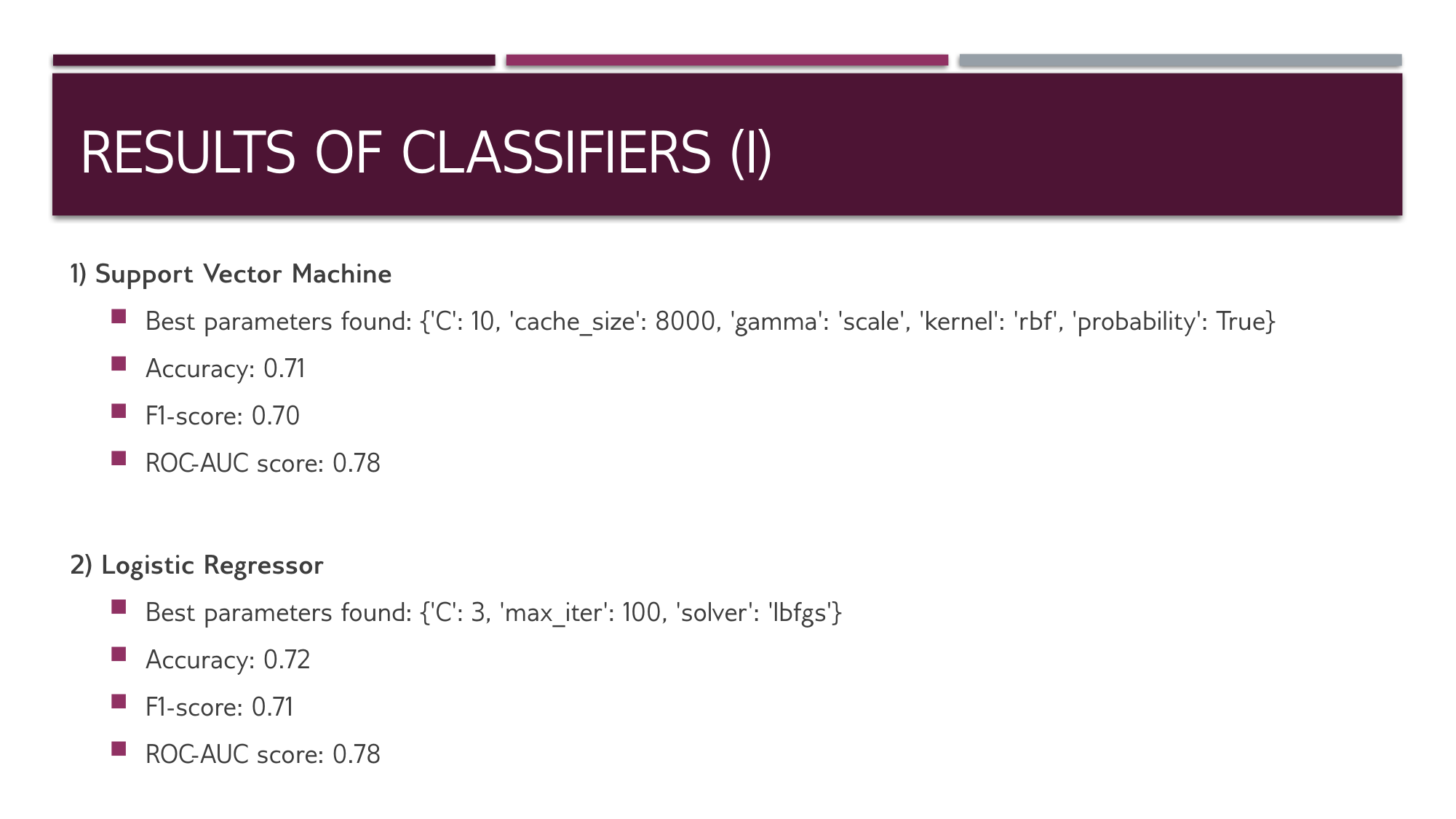

# Results of classifiers (i)
1) Support Vector Machine
Best parameters found: {'C': 10, 'cache_size': 8000, 'gamma': 'scale', 'kernel': 'rbf', 'probability': True}
Accuracy: 0.71
F1-score: 0.70
ROC-AUC score: 0.78

2) Logistic Regressor
Best parameters found: {'C': 3, 'max_iter': 100, 'solver': 'lbfgs'}
Accuracy: 0.72
F1-score: 0.71
ROC-AUC score: 0.78